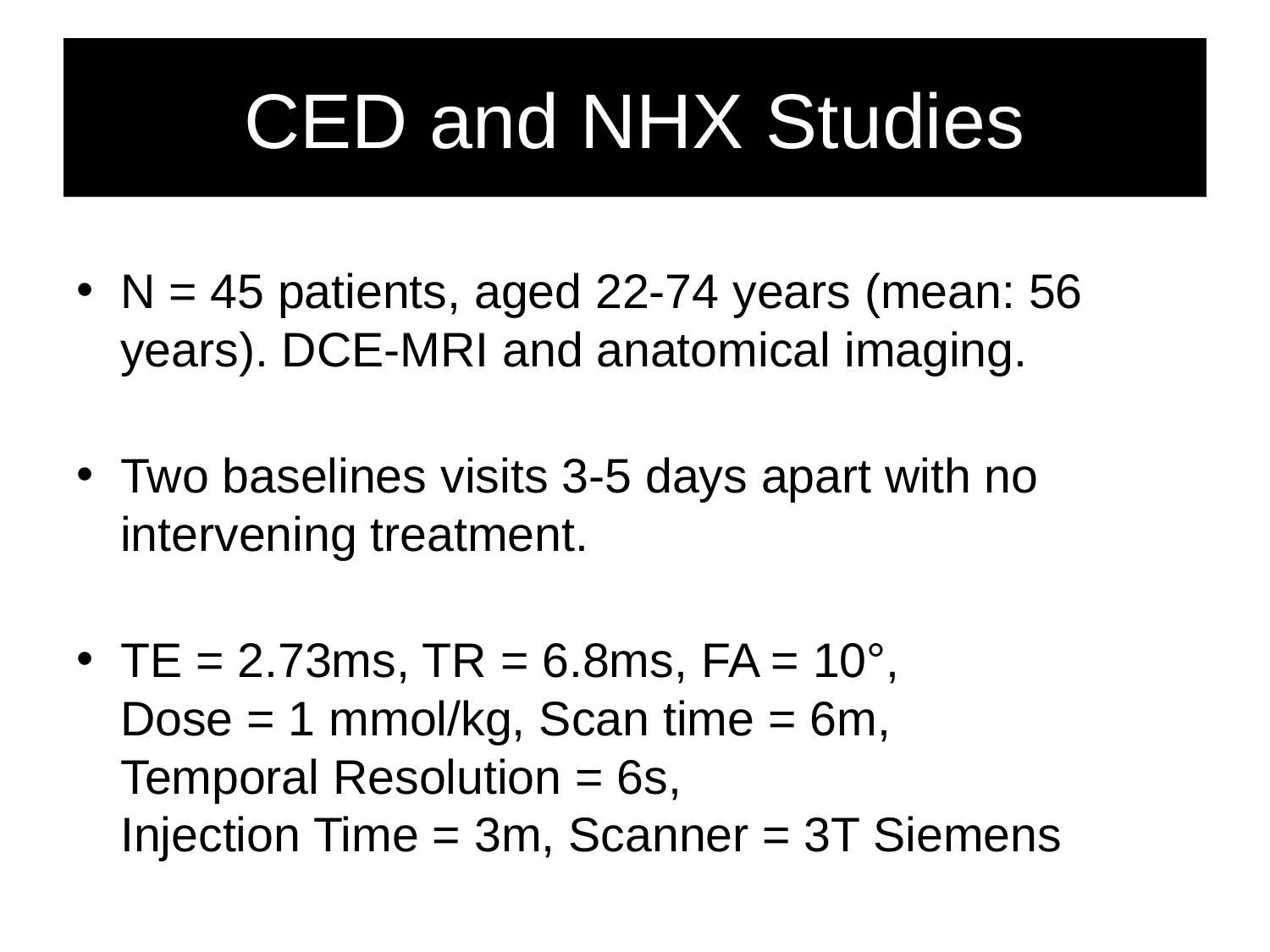

# CED and NHX Studies
N = 45 patients, aged 22-74 years (mean: 56 years). DCE-MRI and anatomical imaging.
Two baselines visits 3-5 days apart with no intervening treatment.
TE = 2.73ms, TR = 6.8ms, FA = 10°,
Dose = 1 mmol/kg, Scan time = 6m,
Temporal Resolution = 6s,
Injection Time = 3m, Scanner = 3T Siemens